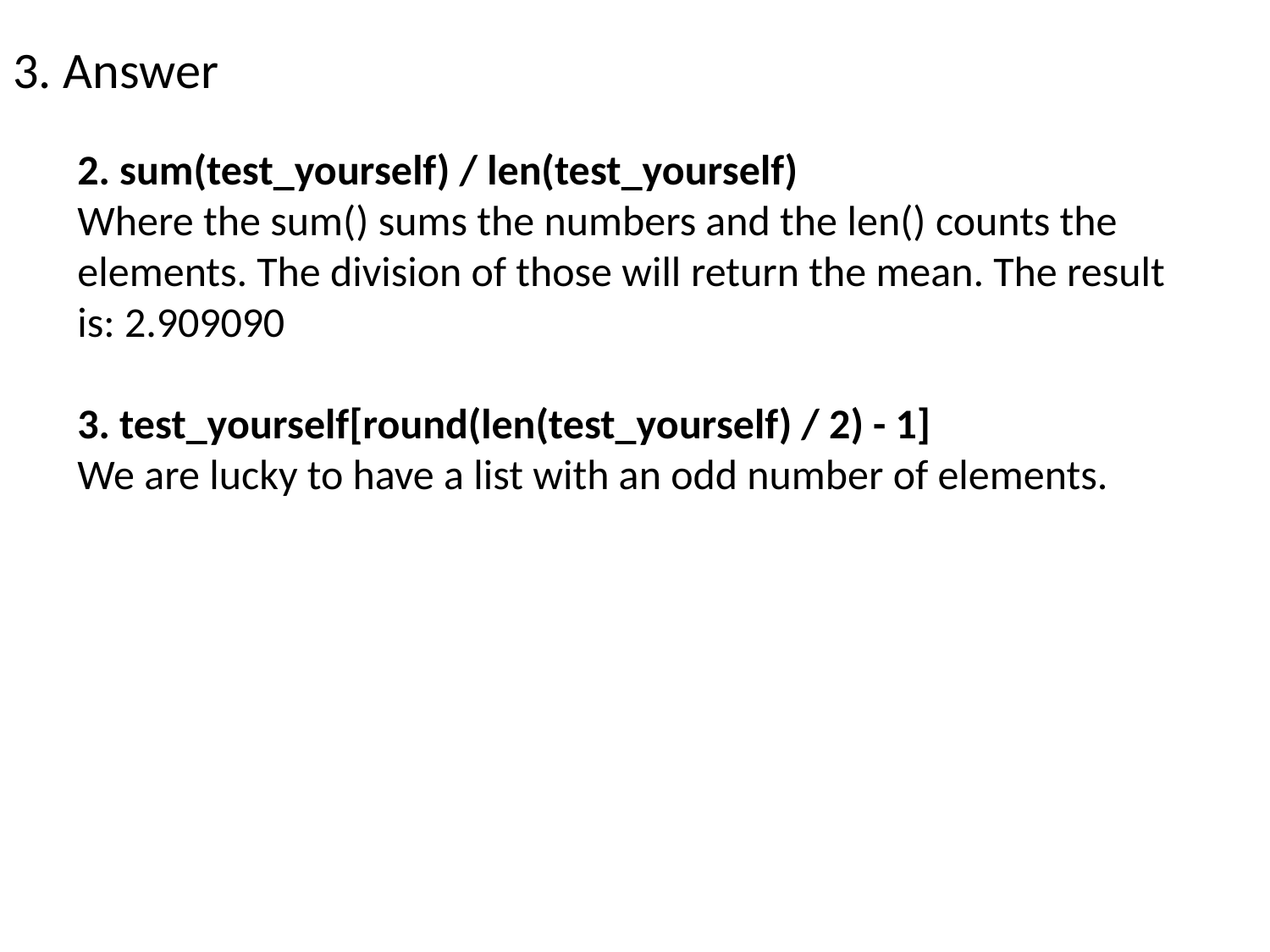

# 3. Answer
2. sum(test_yourself) / len(test_yourself)
Where the sum() sums the numbers and the len() counts the elements. The division of those will return the mean. The result is: 2.909090

3. test_yourself[round(len(test_yourself) / 2) - 1]
We are lucky to have a list with an odd number of elements.